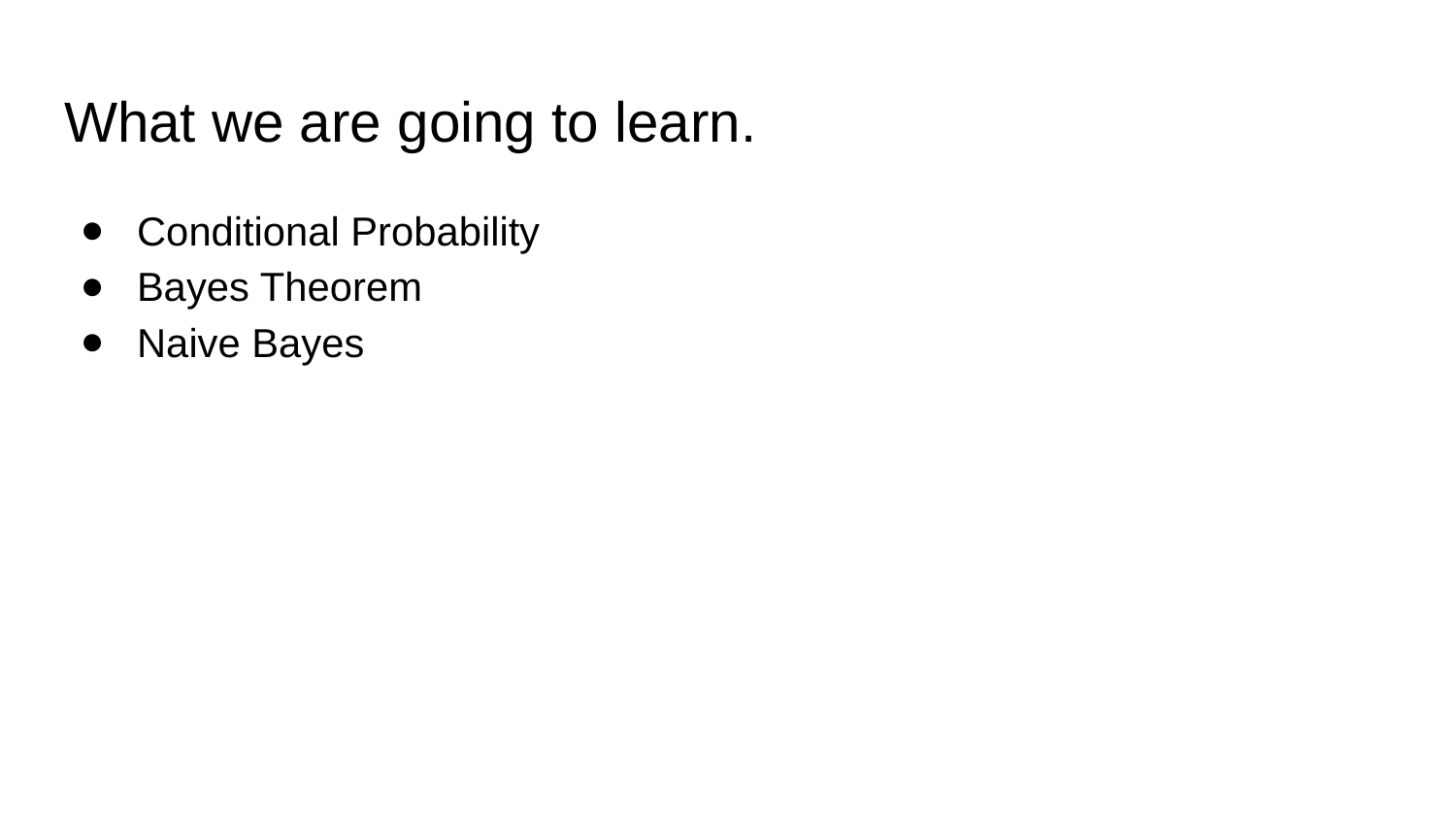

# What we are going to learn.
Conditional Probability
Bayes Theorem
Naive Bayes